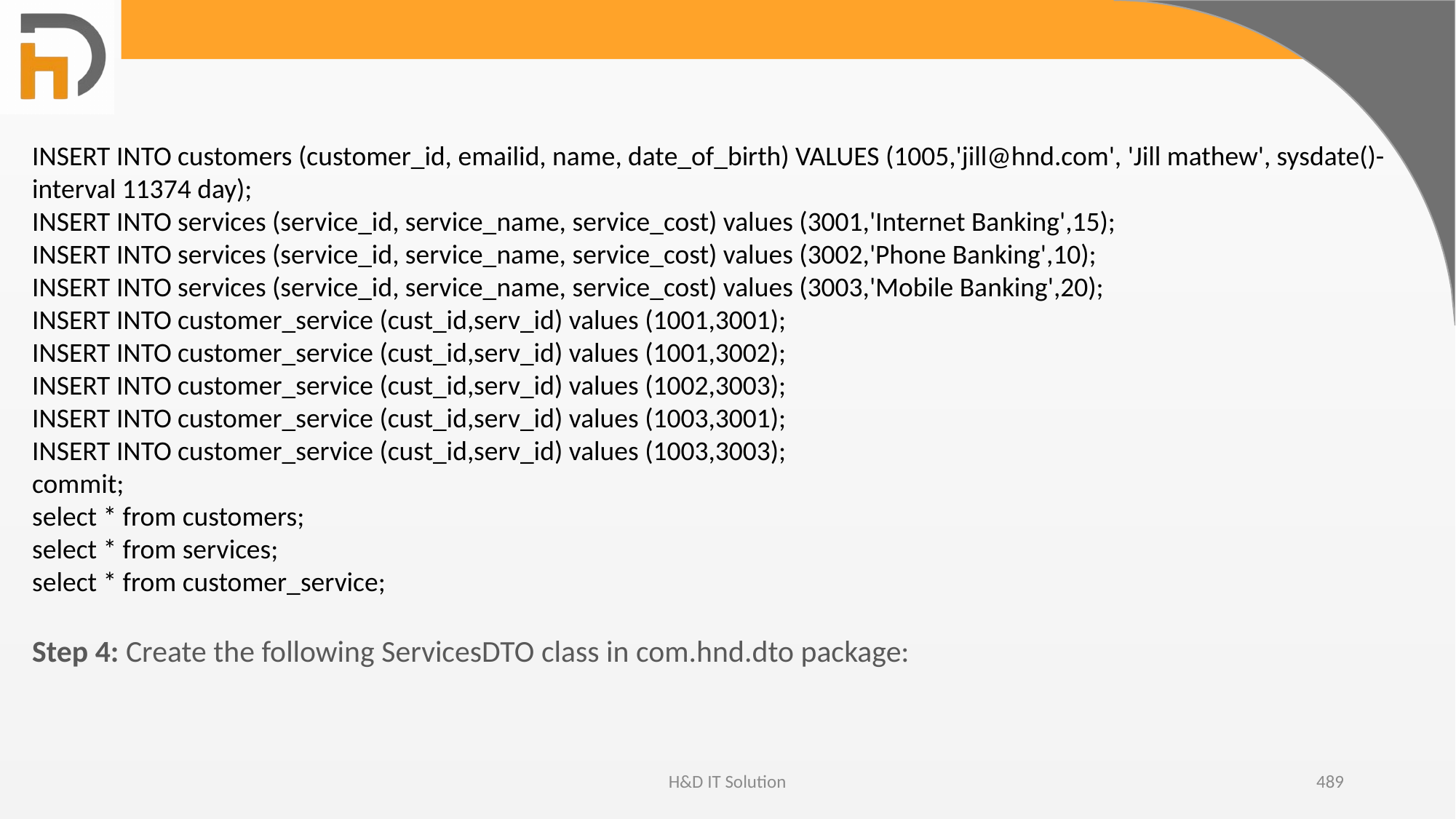

INSERT INTO customers (customer_id, emailid, name, date_of_birth) VALUES (1005,'jill@hnd.com', 'Jill mathew', sysdate()-interval 11374 day);
INSERT INTO services (service_id, service_name, service_cost) values (3001,'Internet Banking',15);
INSERT INTO services (service_id, service_name, service_cost) values (3002,'Phone Banking',10);
INSERT INTO services (service_id, service_name, service_cost) values (3003,'Mobile Banking',20);
INSERT INTO customer_service (cust_id,serv_id) values (1001,3001);
INSERT INTO customer_service (cust_id,serv_id) values (1001,3002);
INSERT INTO customer_service (cust_id,serv_id) values (1002,3003);
INSERT INTO customer_service (cust_id,serv_id) values (1003,3001);
INSERT INTO customer_service (cust_id,serv_id) values (1003,3003);
commit;
select * from customers;
select * from services;
select * from customer_service;
Step 4: Create the following ServicesDTO class in com.hnd.dto package:
H&D IT Solution
489